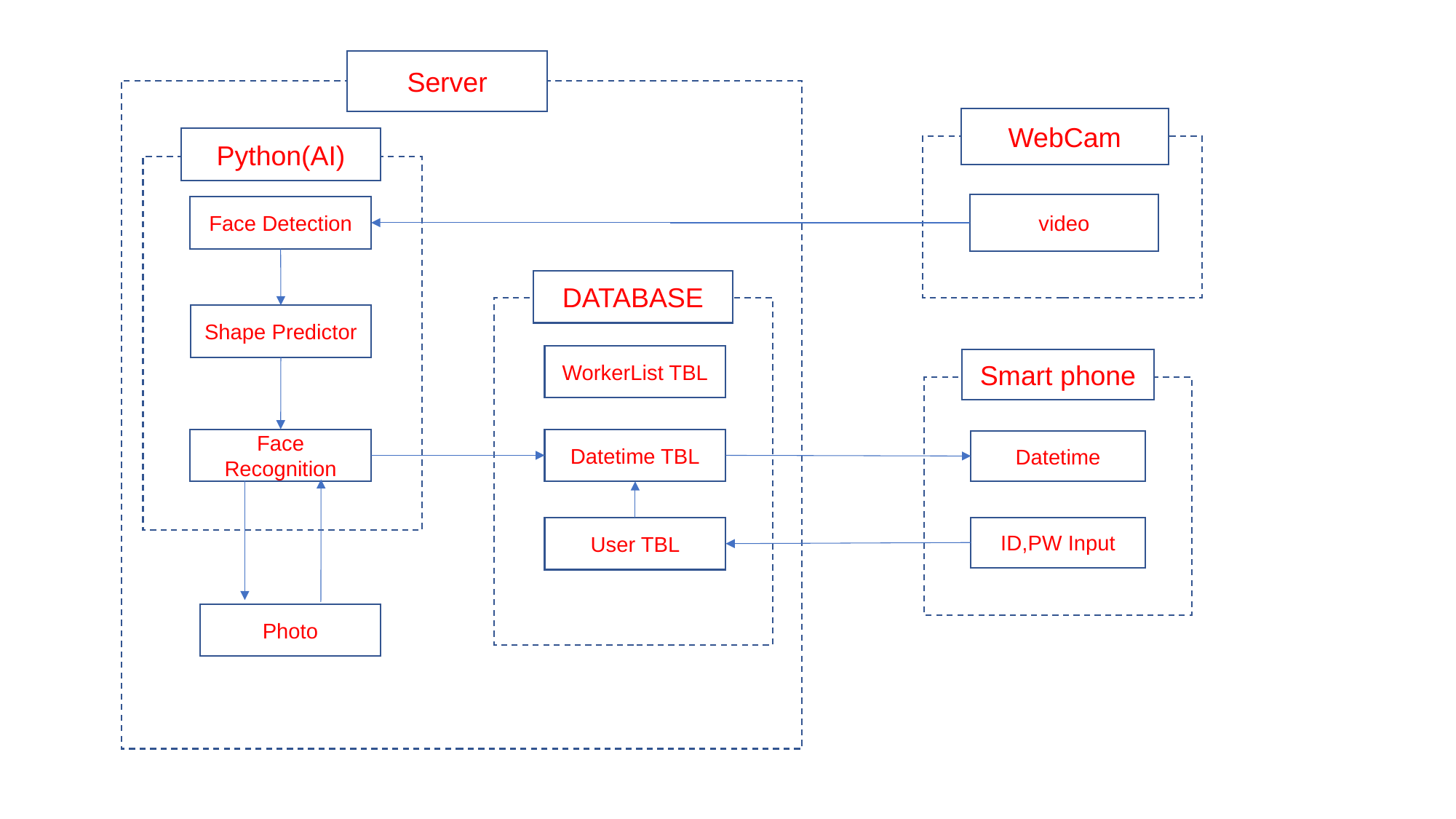

Server

WebCam
Python(AI)

video
Face Detection
DATABASE

Shape Predictor
WorkerList TBL
Smart phone

Face Recognition
Datetime TBL
Datetime
ID,PW Input
User TBL
Photo